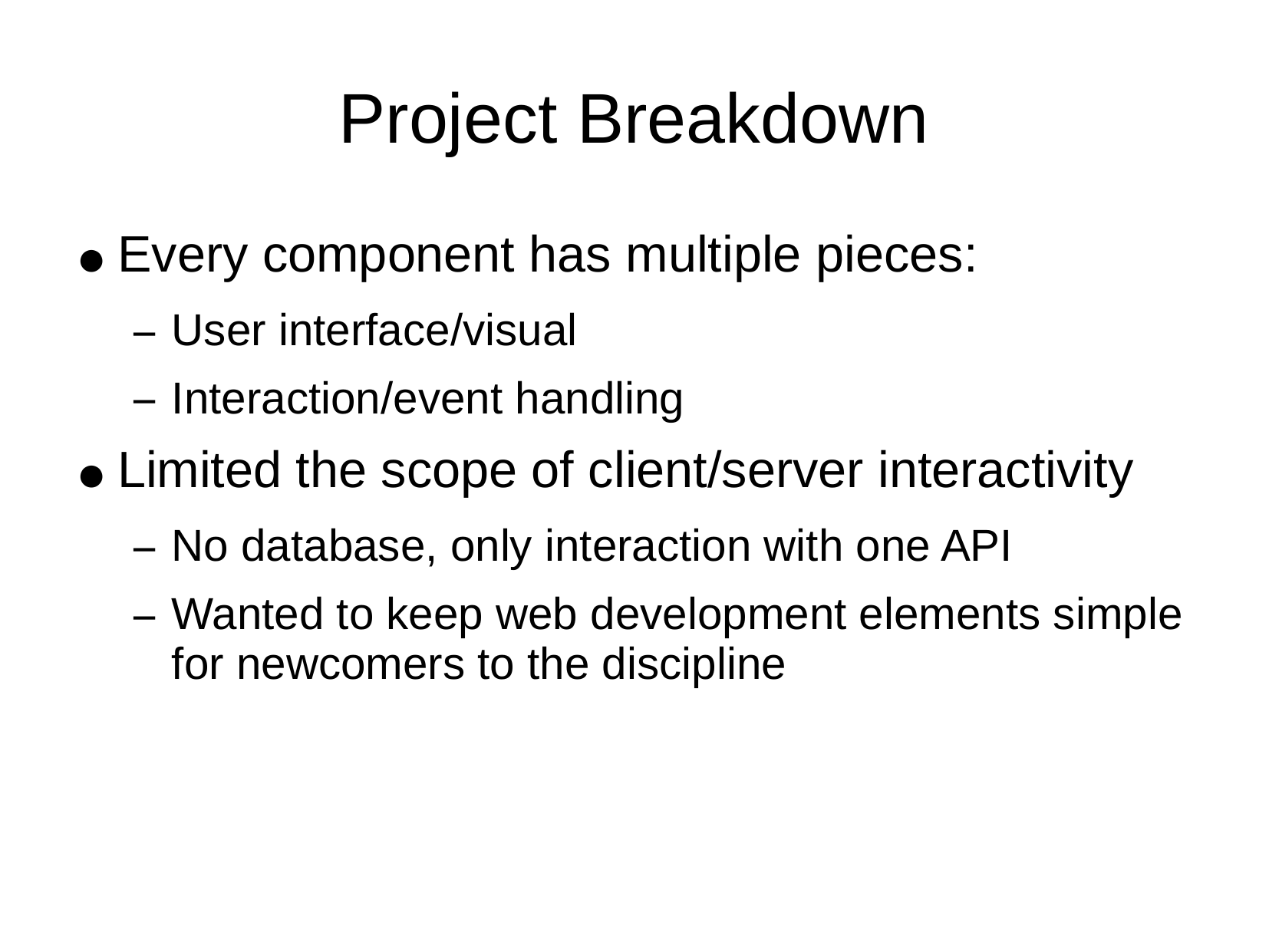

# Project Breakdown
Every component has multiple pieces:
User interface/visual
Interaction/event handling
Limited the scope of client/server interactivity
No database, only interaction with one API
Wanted to keep web development elements simple for newcomers to the discipline